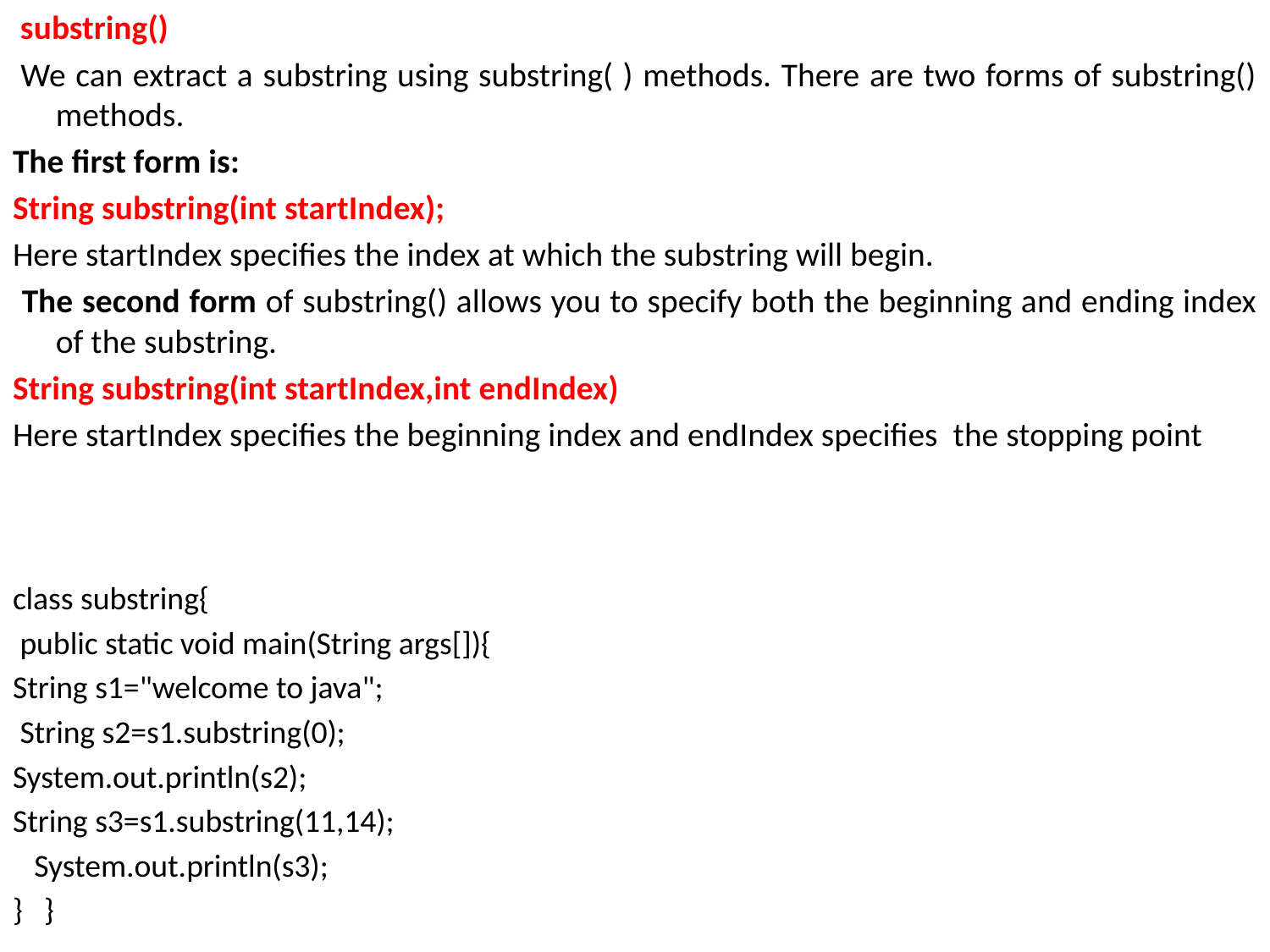

substring()
 We can extract a substring using substring( ) methods. There are two forms of substring() methods.
The first form is:
String substring(int startIndex);
Here startIndex specifies the index at which the substring will begin.
 The second form of substring() allows you to specify both the beginning and ending index of the substring.
String substring(int startIndex,int endIndex)
Here startIndex specifies the beginning index and endIndex specifies  the stopping point

class substring{
 public static void main(String args[]){
String s1="welcome to java";
 String s2=s1.substring(0);
System.out.println(s2);
String s3=s1.substring(11,14);
   System.out.println(s3);
}   }